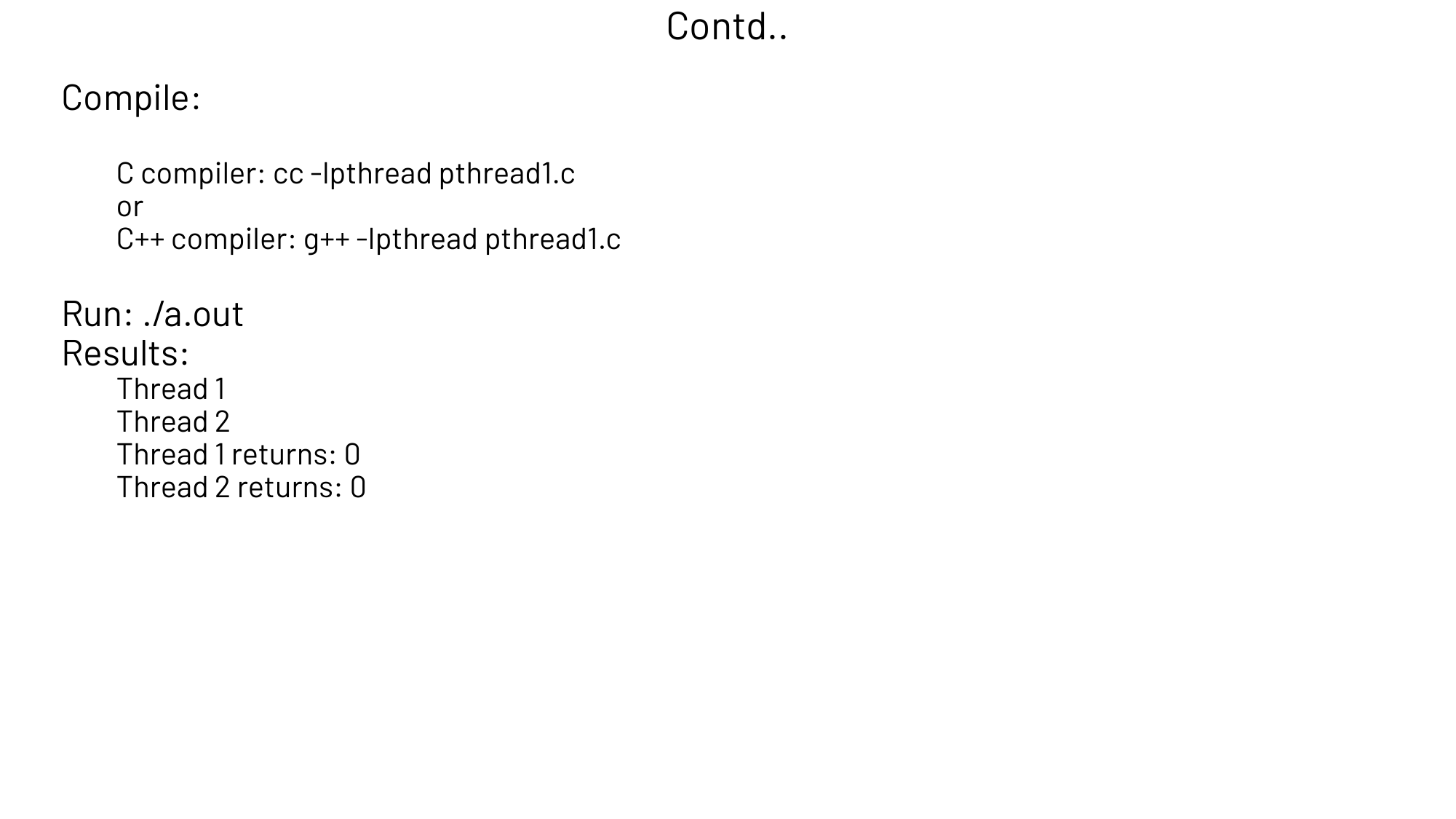

# Contd..
Compile:

C compiler: cc -lpthread pthread1.c
or
C++ compiler: g++ -lpthread pthread1.c

Run: ./a.out
Results:
Thread 1
Thread 2
Thread 1 returns: 0
Thread 2 returns: 0